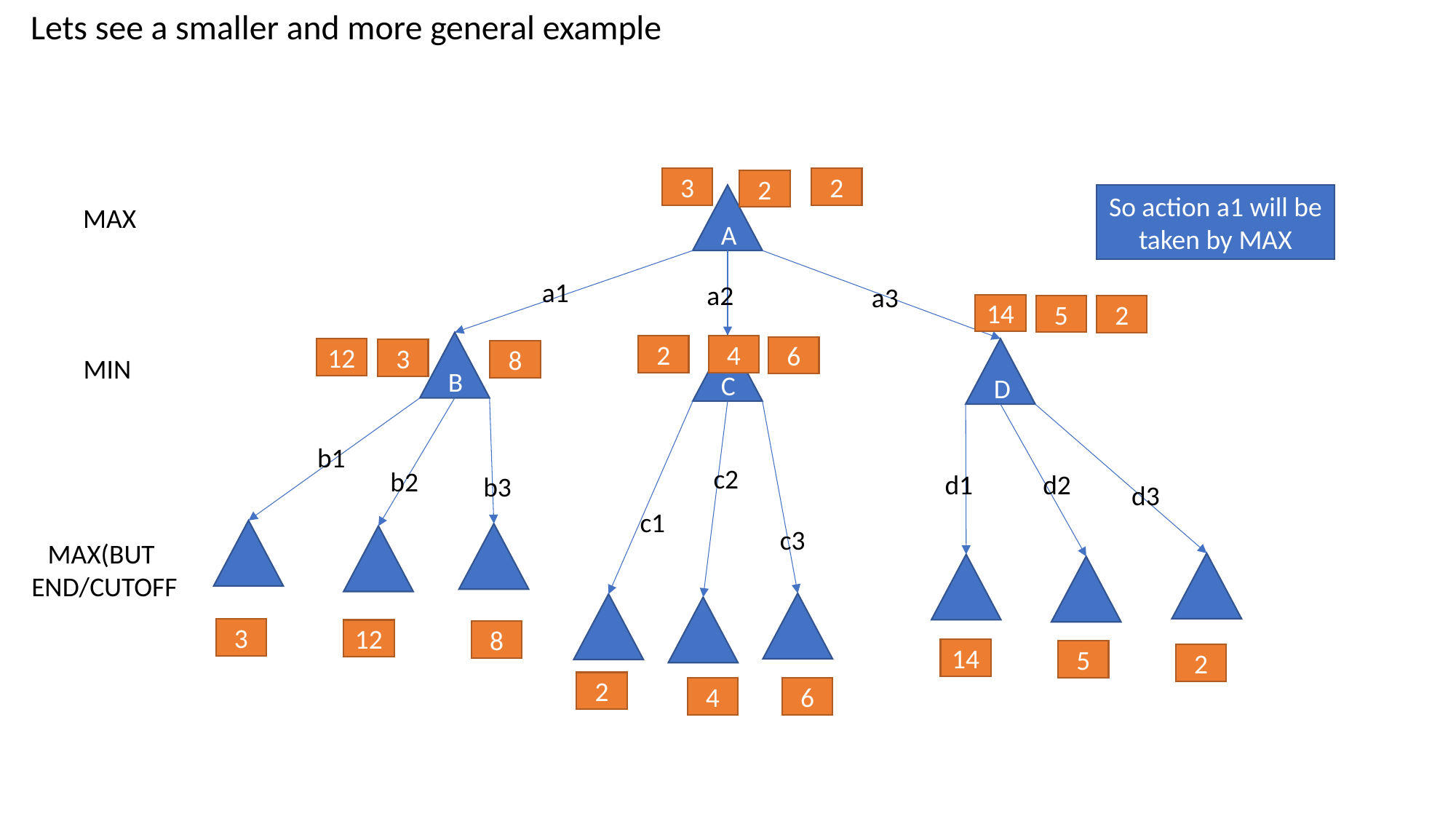

# Lets see a smaller and more general example
3
2
2
A
So action a1 will be taken by MAX
MAX
a1
a2
a3
14
5
2
B
C
4
2
6
12
D
3
8
MIN
b1
c2
b2
d2
d1
b3
d3
c1
c3

MAX(BUT
END/CUTOFF

3
12
8
14
5
2
2
4
6